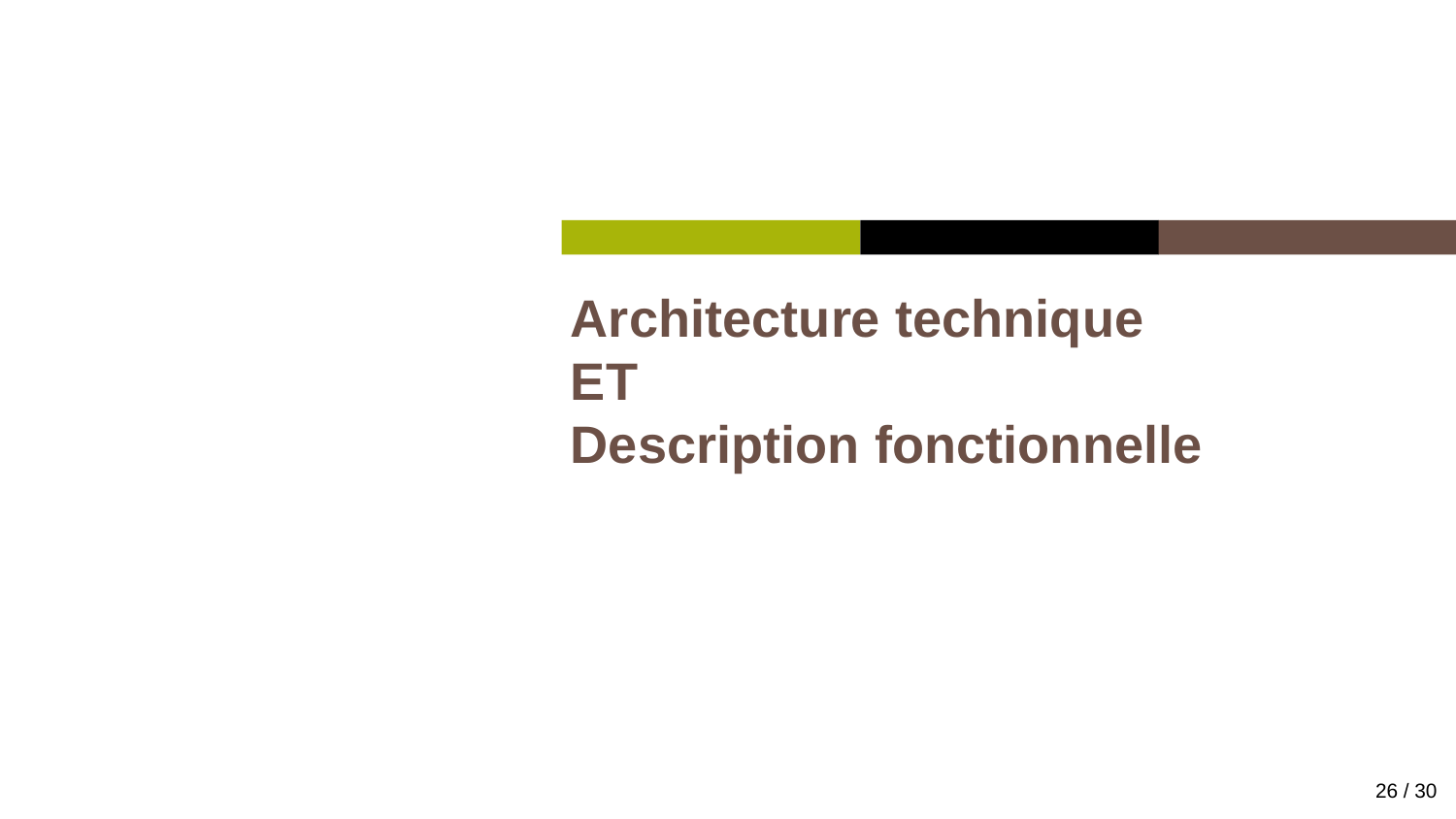

# Architecture technique ET Description fonctionnelle
2626 / 30